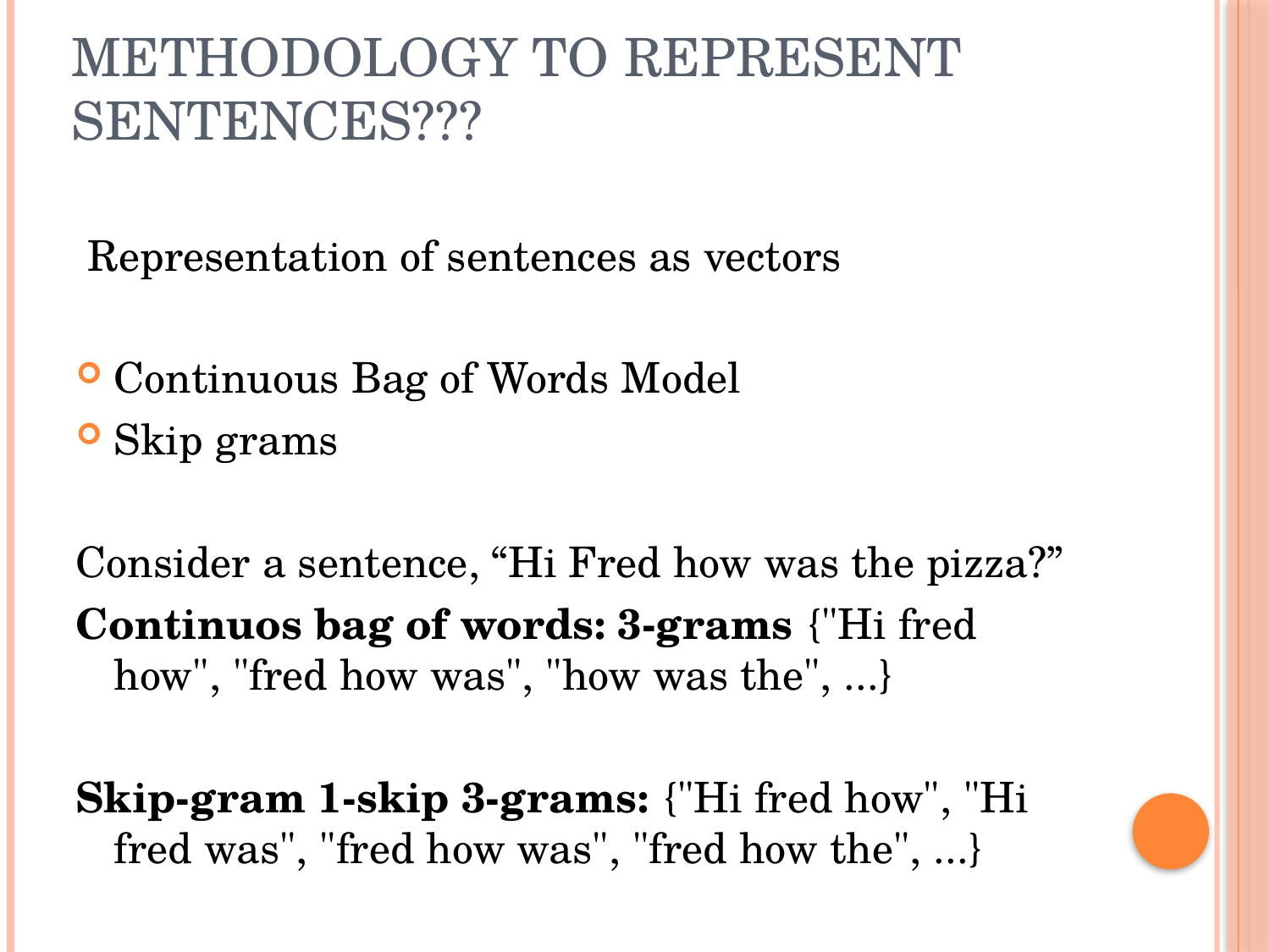

# Methodology to represent sentences???
 Representation of sentences as vectors

Continuous Bag of Words Model
Skip grams

Consider a sentence, “Hi Fred how was the pizza?”
Continuos bag of words: 3-grams {"Hi fred how", "fred how was", "how was the", ...}

Skip-gram 1-skip 3-grams: {"Hi fred how", "Hi fred was", "fred how was", "fred how the", ...}